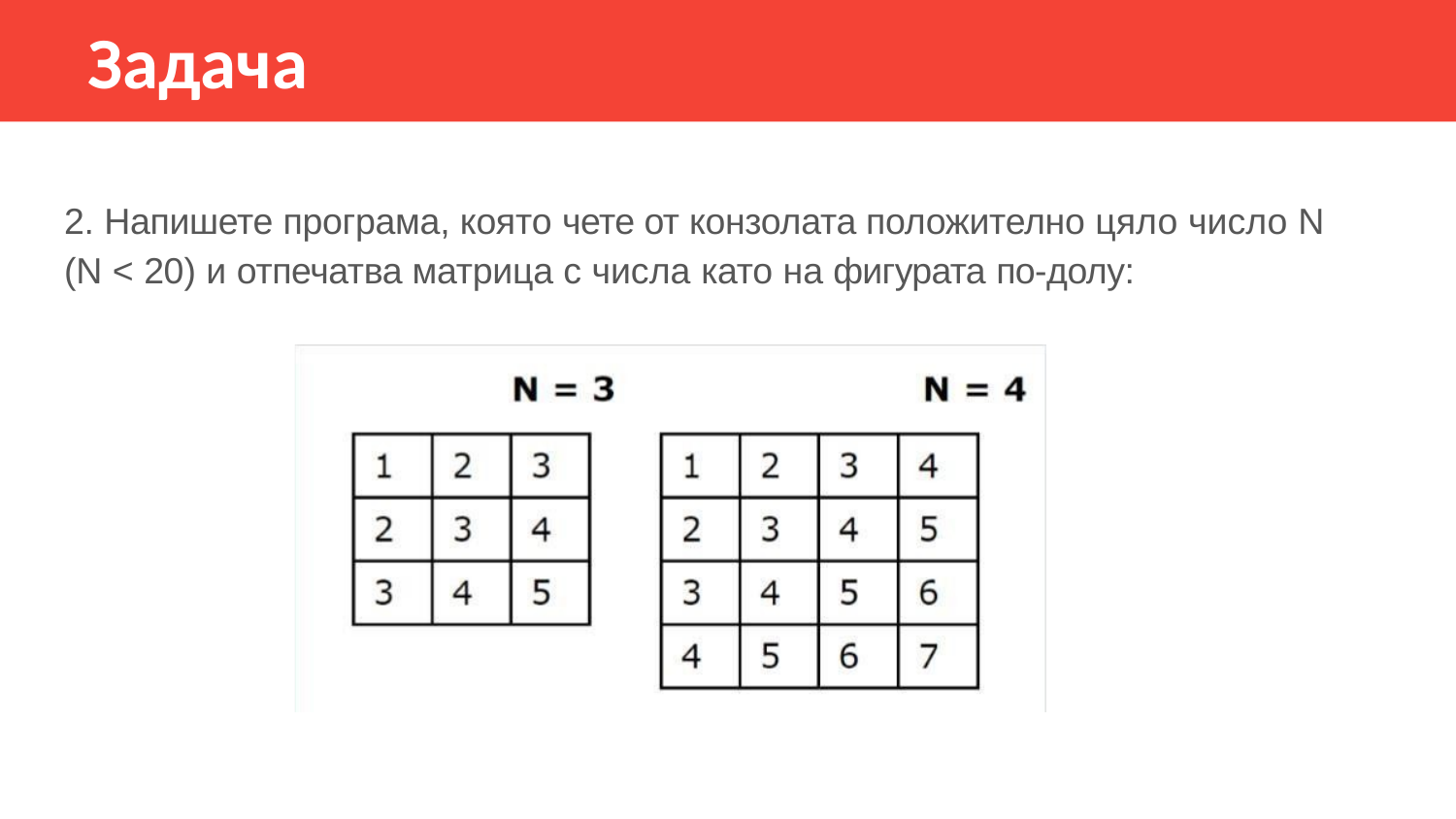

Задача
2. Напишете програма, която чете от конзолата положително цяло число N  (N < 20) и отпечатва матрица с числа като на фигурата по-долу: